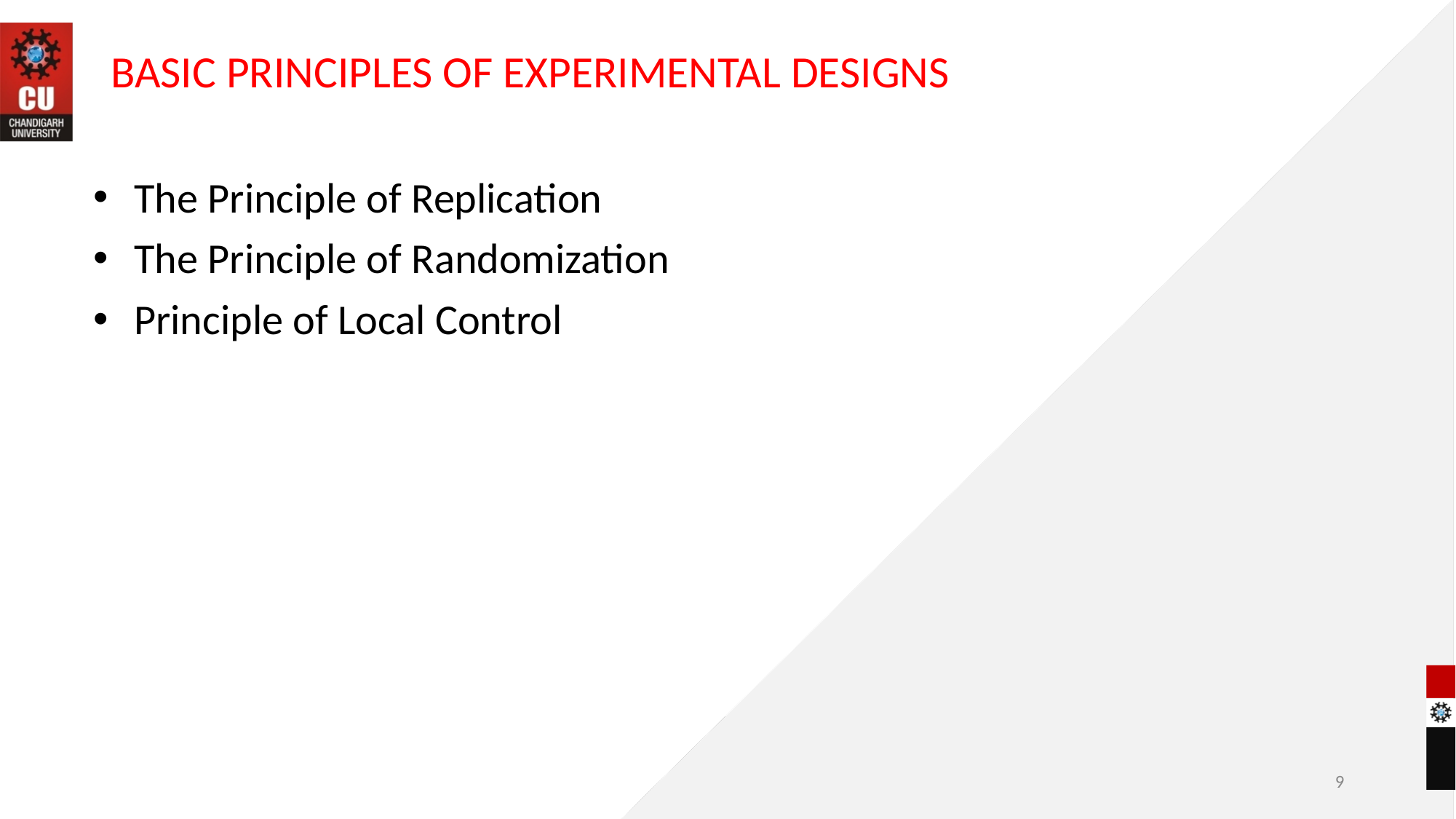

# BASIC PRINCIPLES OF EXPERIMENTAL DESIGNS
The Principle of Replication
The Principle of Randomization
Principle of Local Control

9